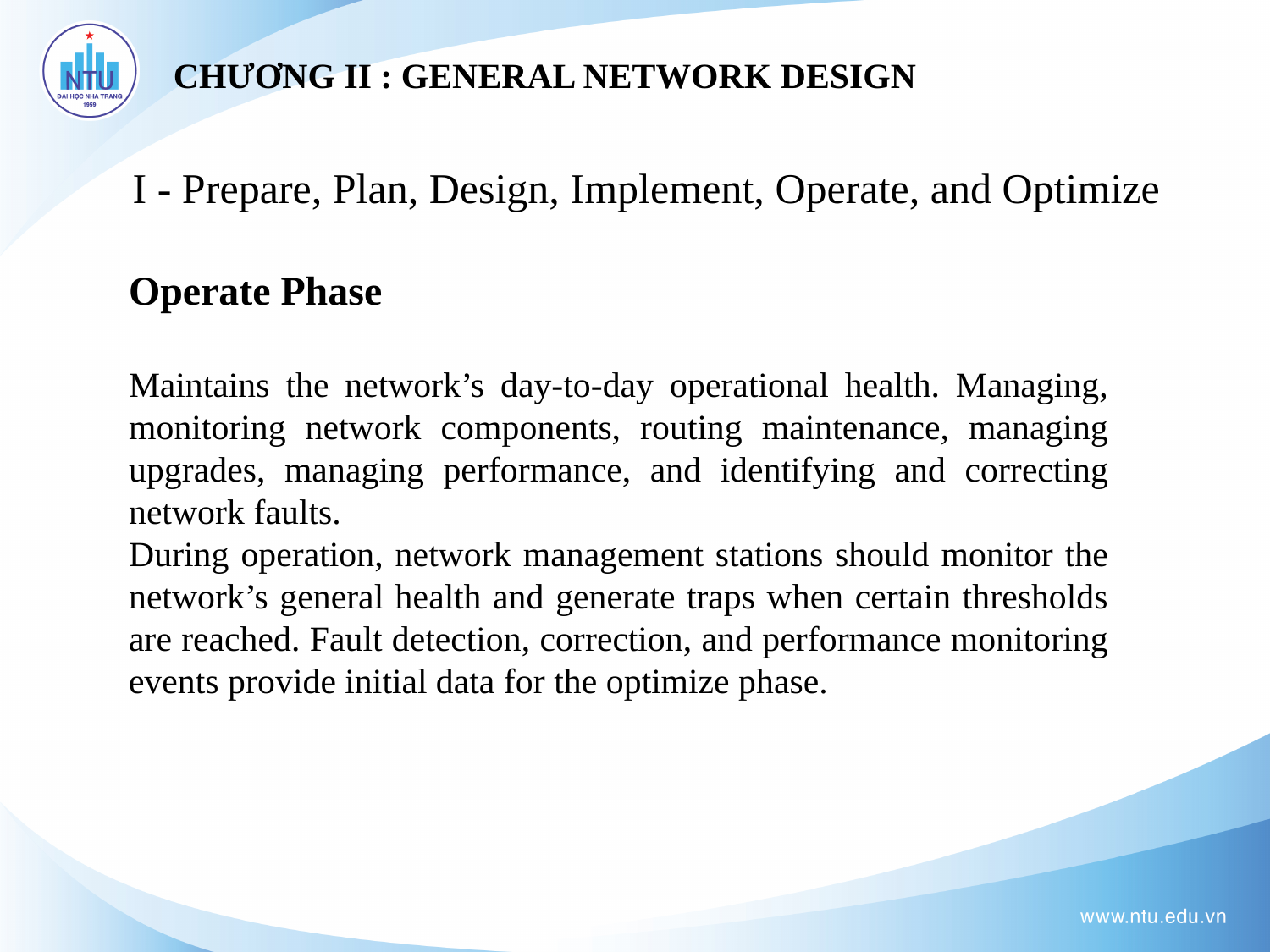

# CHƯƠNG II : GENERAL NETWORK DESIGN
I - Prepare, Plan, Design, Implement, Operate, and Optimize
Operate Phase

Maintains the network’s day-to-day operational health. Managing, monitoring network components, routing maintenance, managing upgrades, managing performance, and identifying and correcting network faults.
During operation, network management stations should monitor the network’s general health and generate traps when certain thresholds are reached. Fault detection, correction, and performance monitoring events provide initial data for the optimize phase.